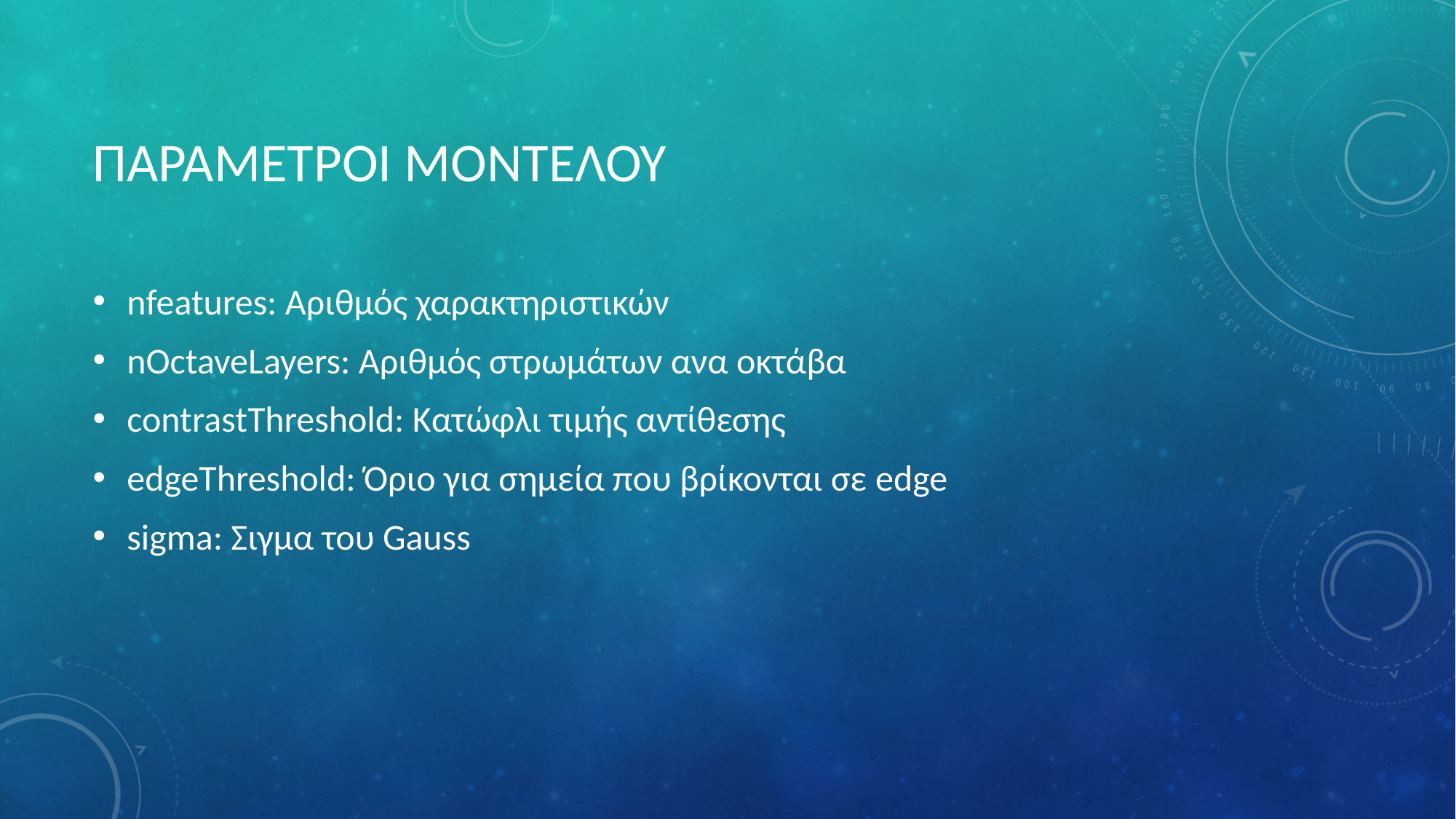

# Παραμετροι μοντελου
nfeatures: Αριθμός χαρακτηριστικών
nOctaveLayers: Αριθμός στρωμάτων ανα οκτάβα
contrastThreshold: Κατώφλι τιμής αντίθεσης
edgeThreshold: Όριο για σημεία που βρίκονται σε edge
sigma: Σιγμα του Gauss